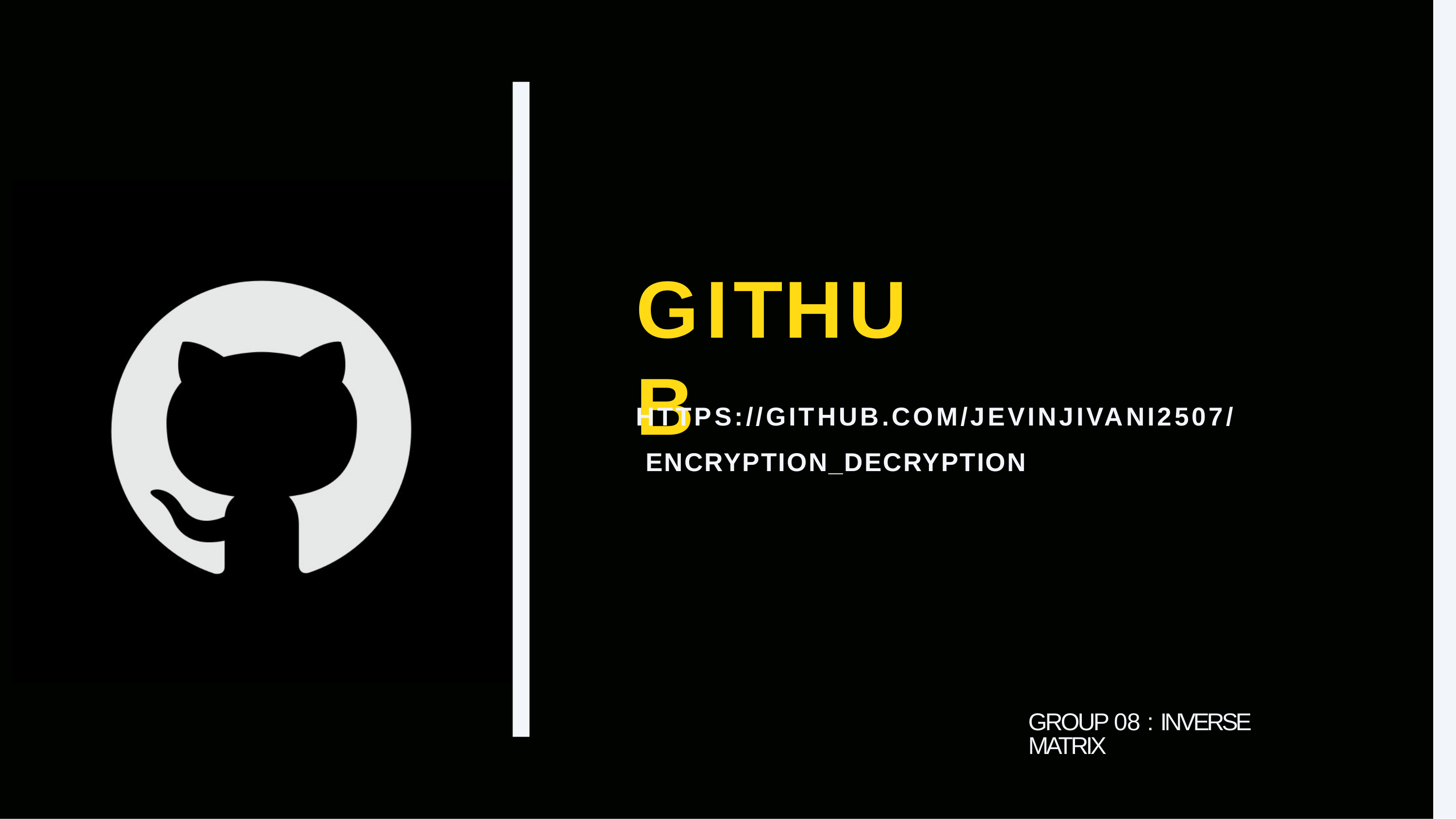

# GITHUB
HTTPS://GITHUB.COM/JEVINJIVANI2507/  ENCRYPTION_DECRYPTION
GROUP 08 : INVERSE MATRIX